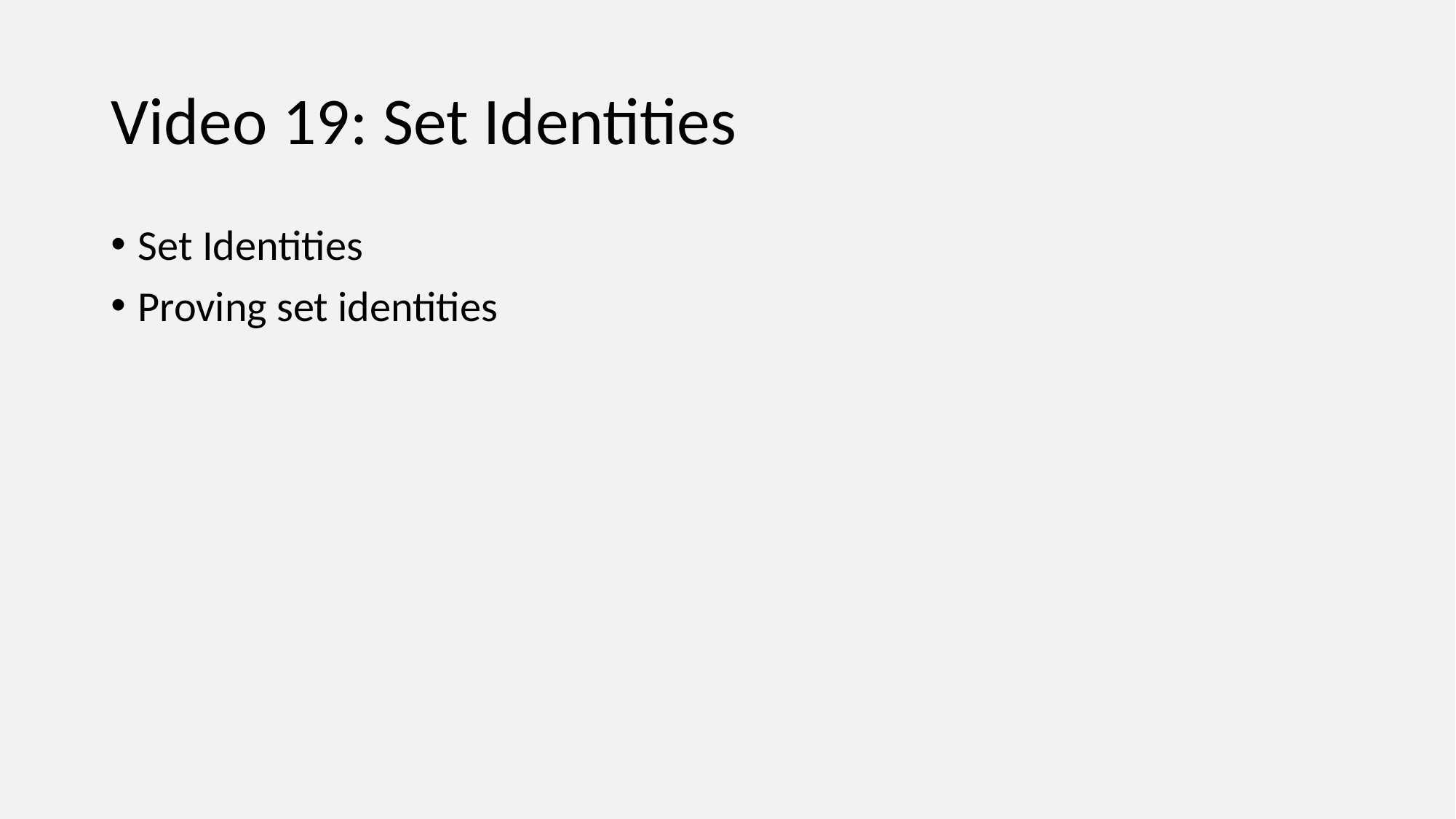

# Video 19: Set Identities
Set Identities
Proving set identities